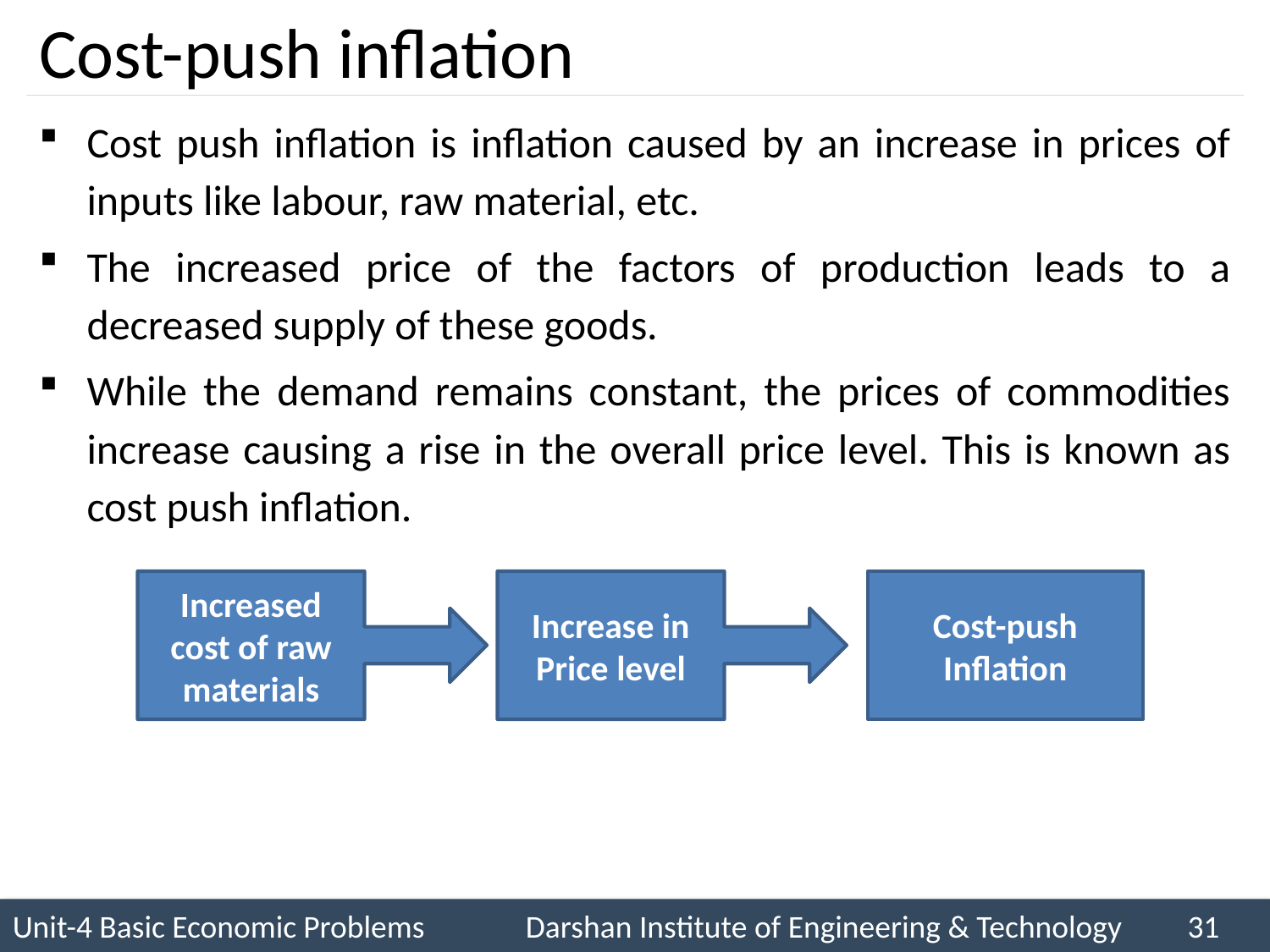

# Cost-push inflation
Cost push inflation is inflation caused by an increase in prices of inputs like labour, raw material, etc.
The increased price of the factors of production leads to a decreased supply of these goods.
While the demand remains constant, the prices of commodities increase causing a rise in the overall price level. This is known as cost push inflation.

Increased cost of raw materials
Increase in Price level
Cost-push Inflation